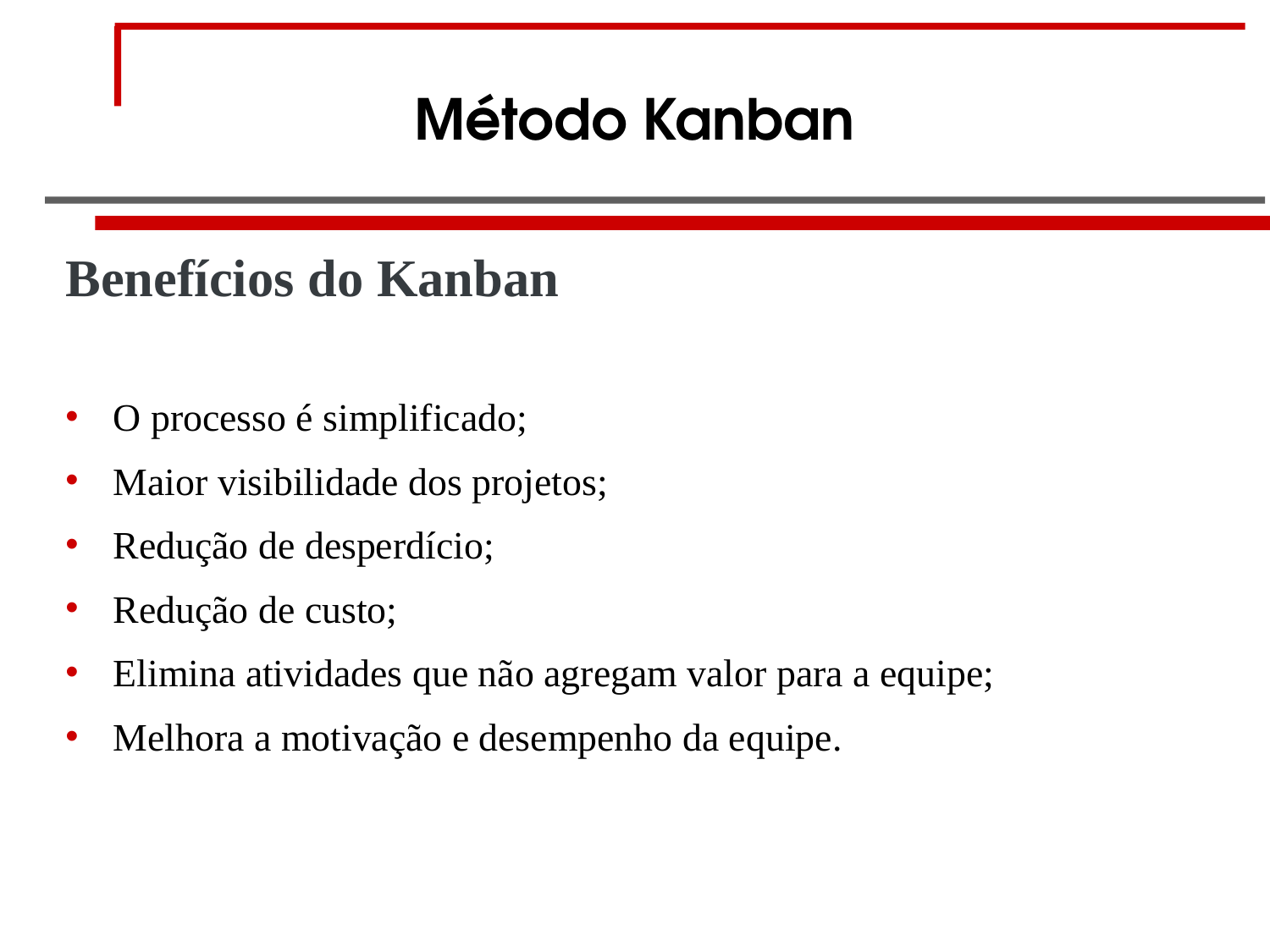

# Método Kanban
Benefícios do Kanban

O processo é simplificado;
Maior visibilidade dos projetos;
Redução de desperdício;
Redução de custo;
Elimina atividades que não agregam valor para a equipe;
Melhora a motivação e desempenho da equipe.

Luciana Leal
38 / 61